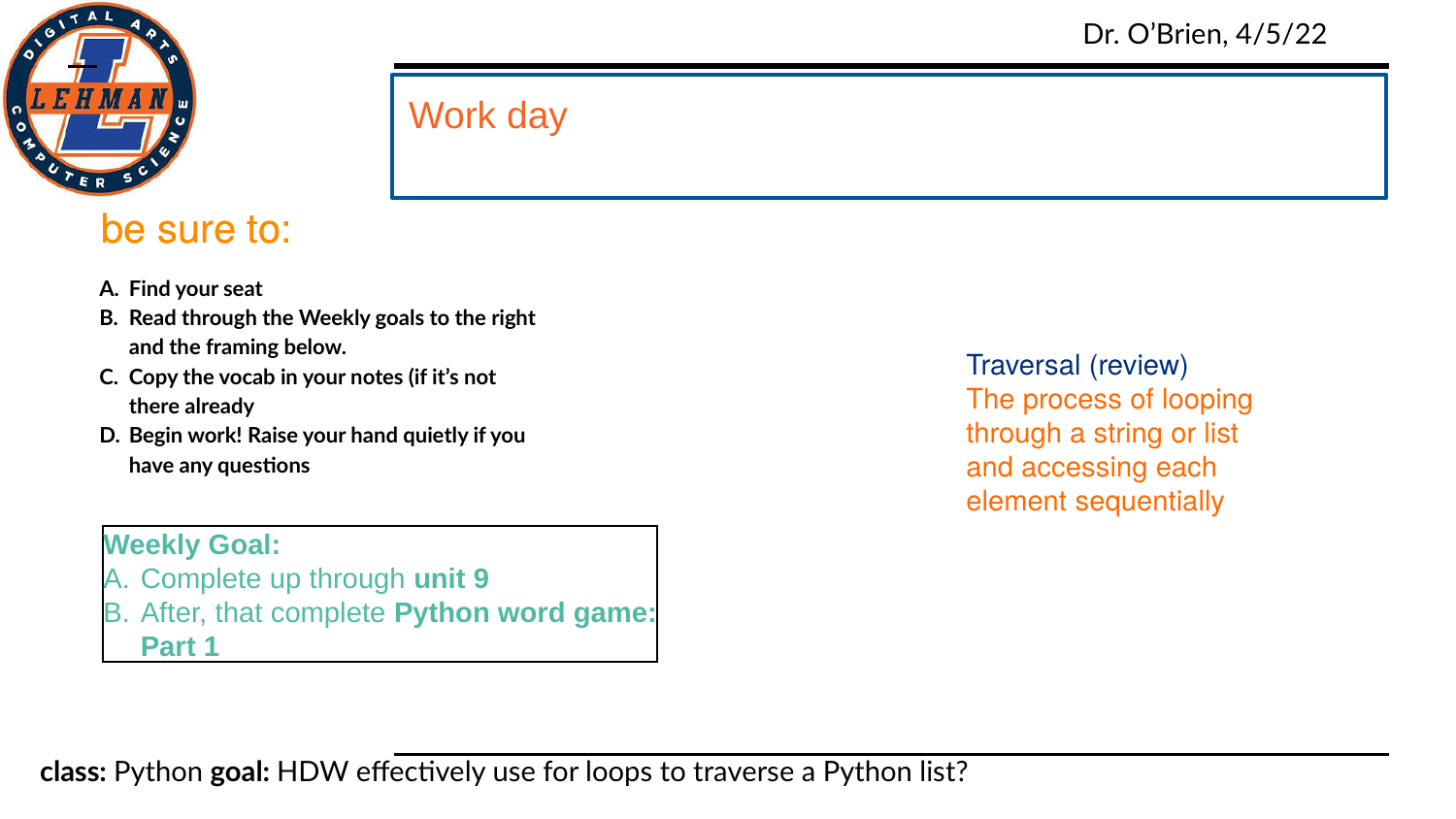

Work day
#
be sure to:
be sure to:
Find your seat
Read through the Weekly goals to the right and the framing below.
Copy the vocab in your notes (if it’s not there already
Begin work! Raise your hand quietly if you have any questions
Traversal (review)
The process of looping through a string or list and accessing each element sequentially

Weekly Goal:
Complete up through unit 9
After, that complete Python word game: Part 1